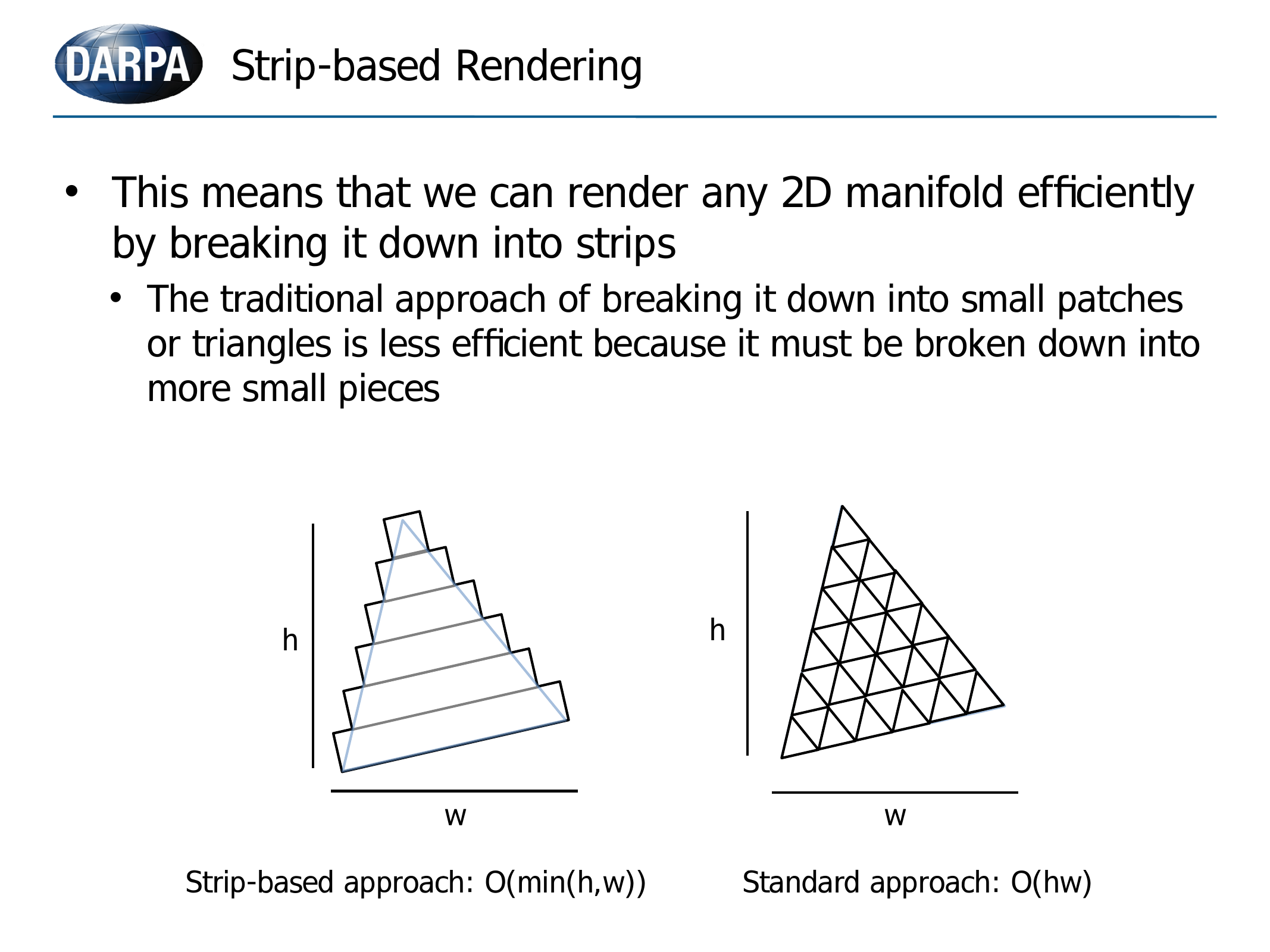

# Strip-based Rendering
This means that we can render any 2D manifold efficiently by breaking it down into strips
The traditional approach of breaking it down into small patches or triangles is less efficient because it must be broken down into more small pieces

h

h

w
w

Strip-based approach: O(min(h,w))
Standard approach: O(hw)
2